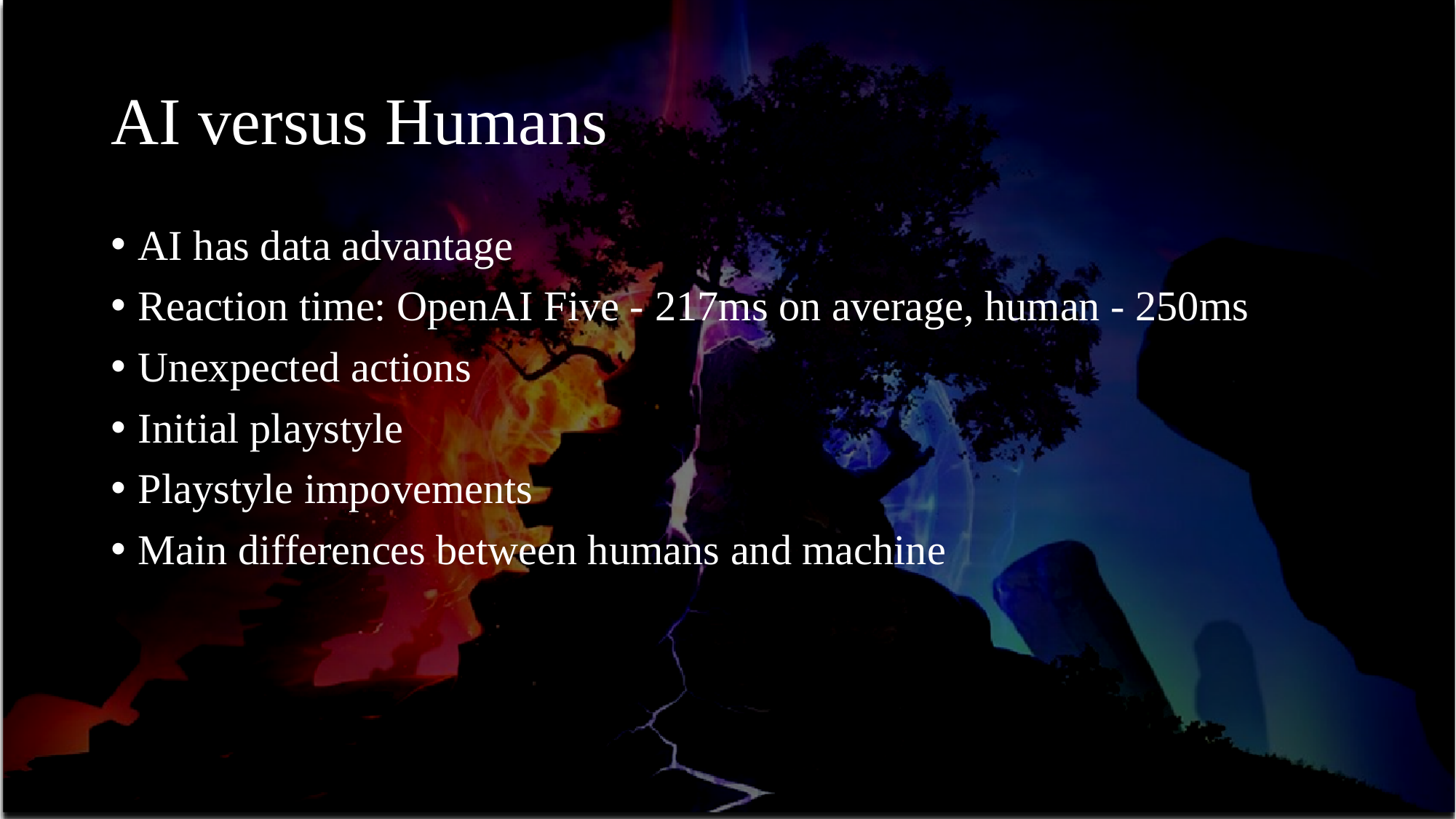

# AI versus Humans
AI has data advantage
Reaction time: OpenAI Five - 217ms on average, human - 250ms
Unexpected actions
Initial playstyle
Playstyle impovements
Main differences between humans and machine